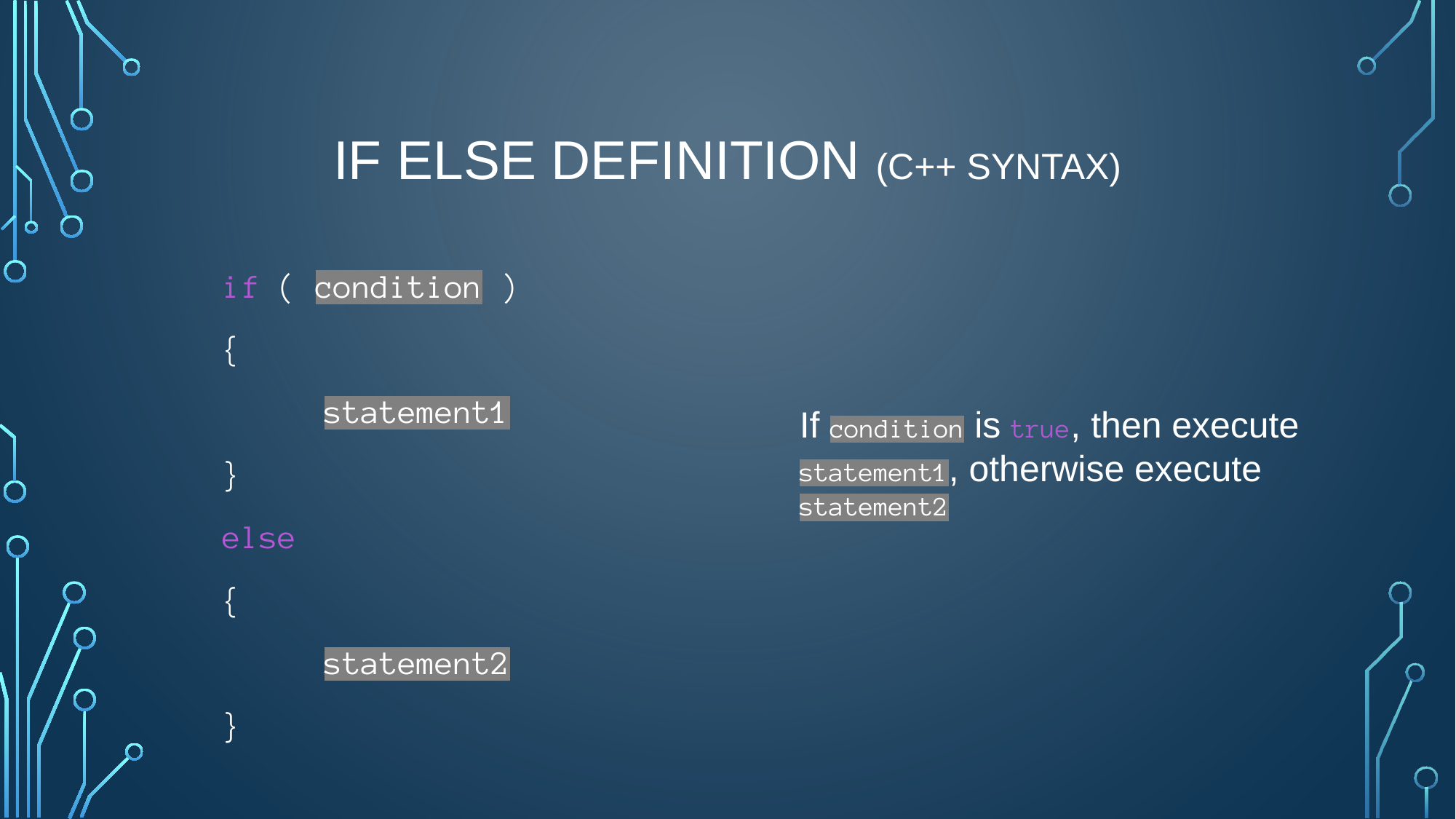

# IF else Definition (C++ syntax)
if ( condition )
{
	statement1
}
else
{
	statement2
}
If condition is true, then execute statement1, otherwise execute statement2